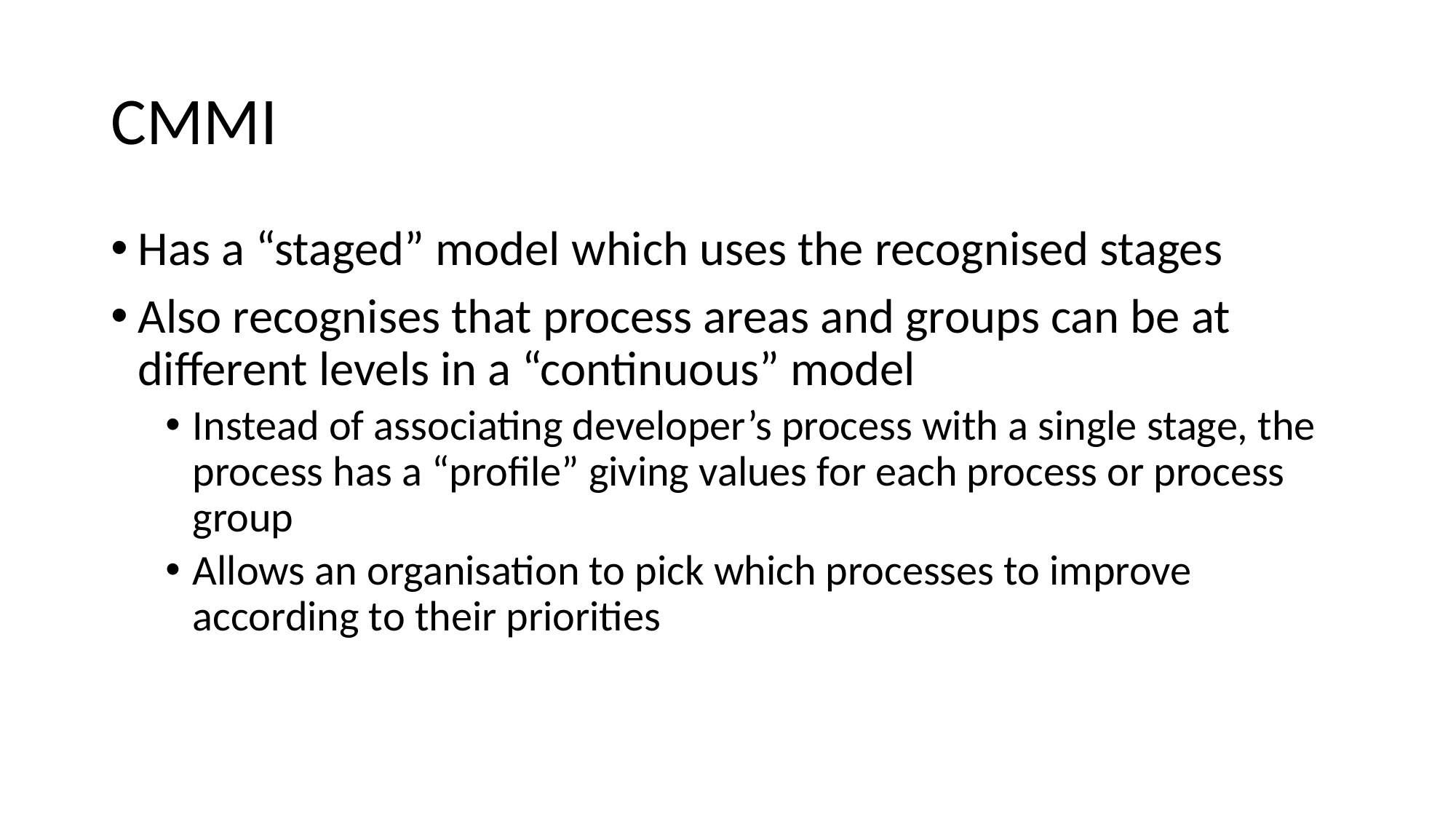

# CMMI
Has a “staged” model which uses the recognised stages
Also recognises that process areas and groups can be at different levels in a “continuous” model
Instead of associating developer’s process with a single stage, the process has a “profile” giving values for each process or process group
Allows an organisation to pick which processes to improve according to their priorities